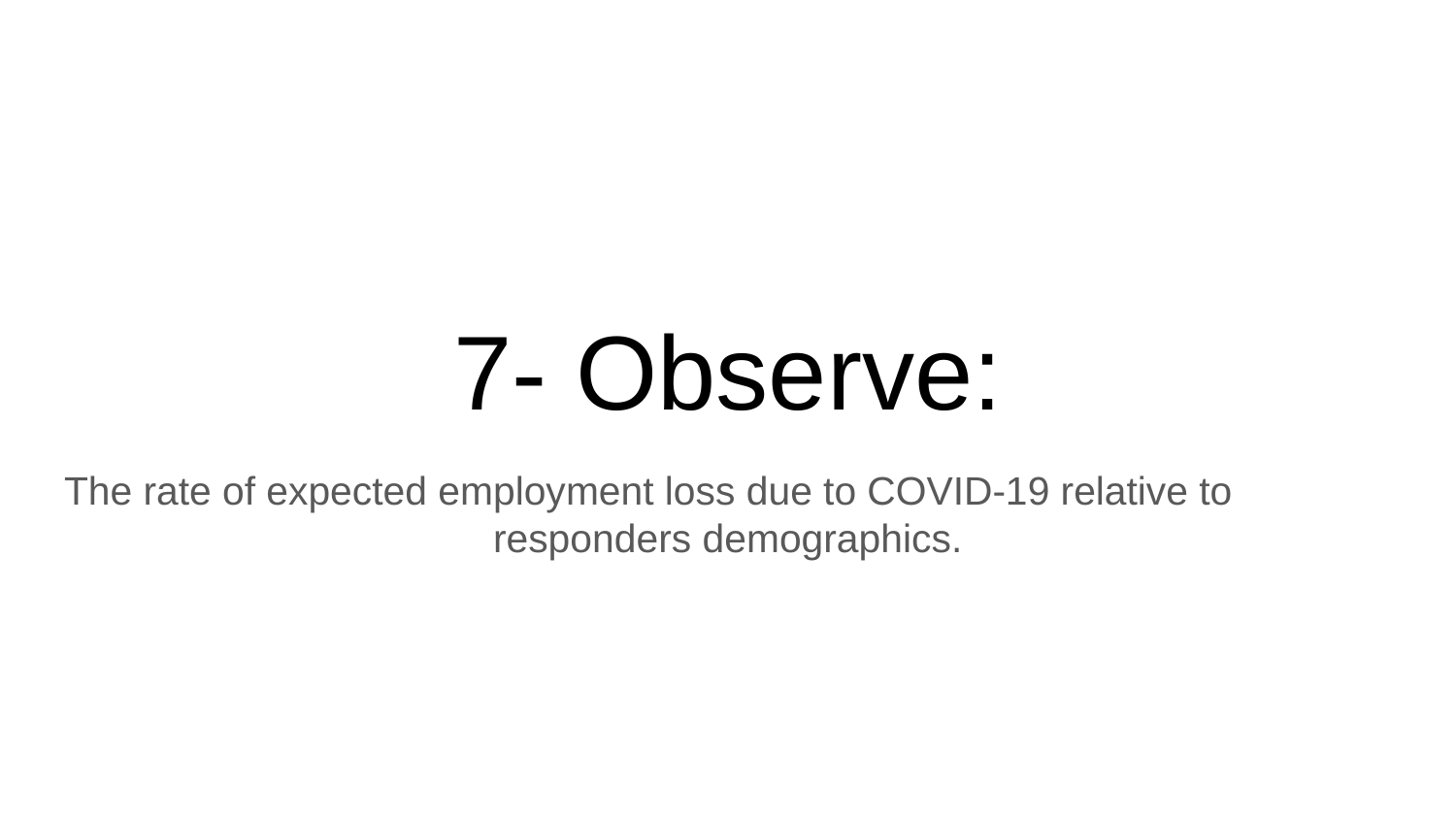

# 7- Observe:
The rate of expected employment loss due to COVID-19 relative to
responders demographics.